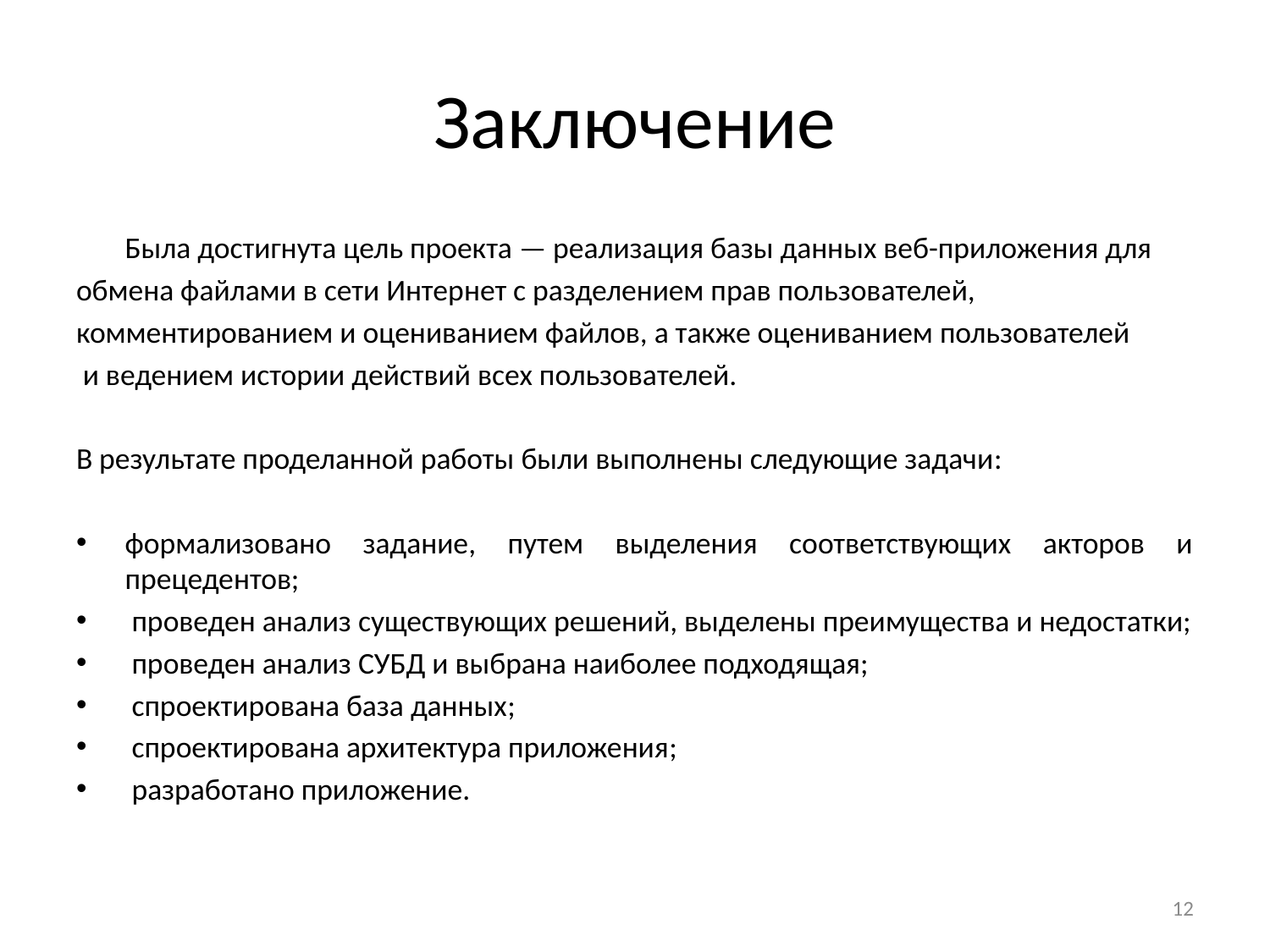

# Заключение
	Была достигнута цель проекта — реализация базы данных веб-приложения для
обмена файлами в сети Интернет с разделением прав пользователей,
комментированием и оцениванием файлов, а также оцениванием пользователей
 и ведением истории действий всех пользователей.

В результате проделанной работы были выполнены следующие задачи:

формализовано задание, путем выделения соответствующих акторов и прецедентов;
 проведен анализ существующих решений, выделены преимущества и недостатки;
 проведен анализ СУБД и выбрана наиболее подходящая;
 спроектирована база данных;
 спроектирована архитектура приложения;
 разработано приложение.

12